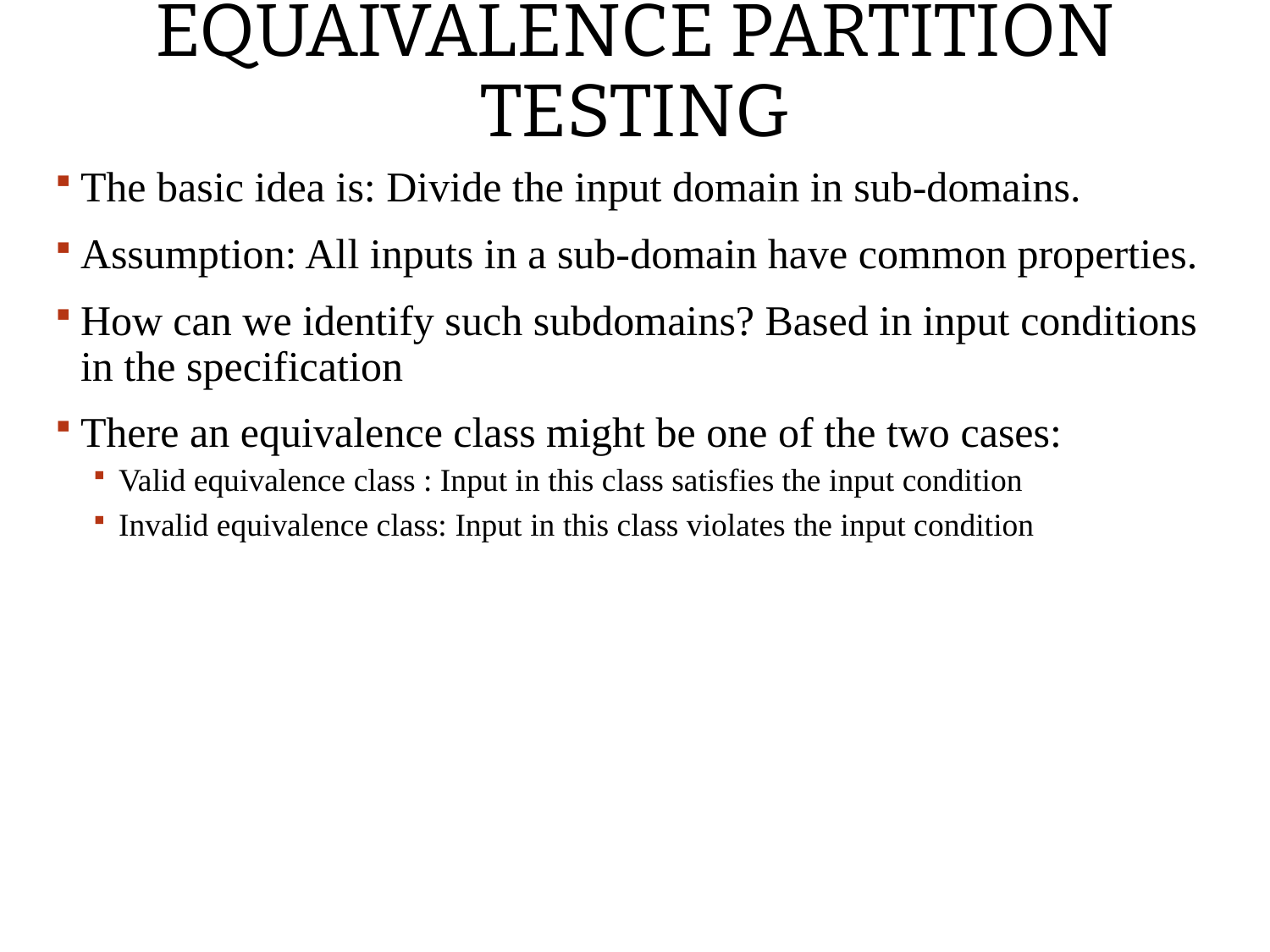

# Equaivalence partition testing
The basic idea is: Divide the input domain in sub-domains.
Assumption: All inputs in a sub-domain have common properties.
How can we identify such subdomains? Based in input conditions in the specification
There an equivalence class might be one of the two cases:
Valid equivalence class : Input in this class satisfies the input condition
Invalid equivalence class: Input in this class violates the input condition